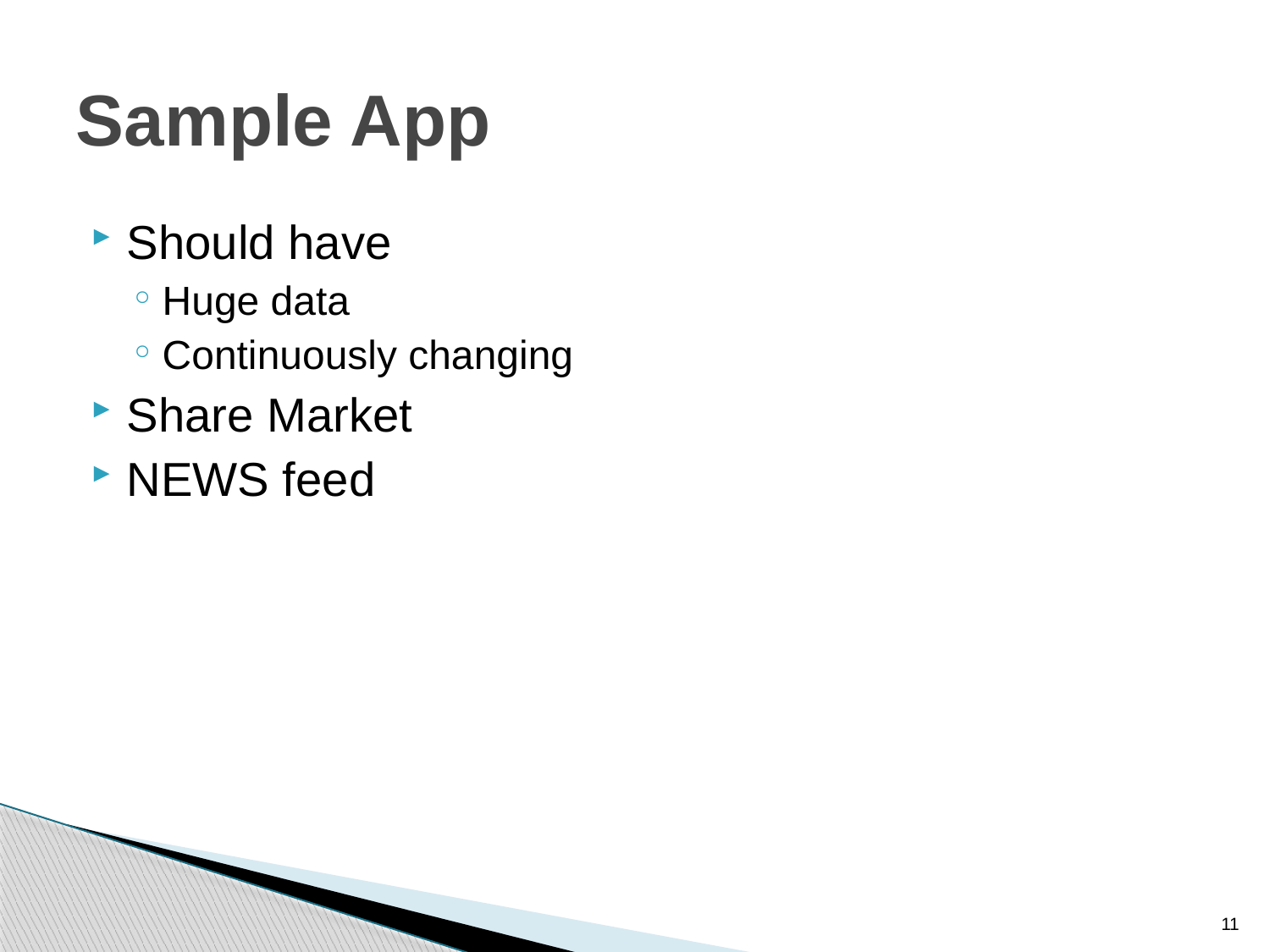

# Sample App
Should have
Huge data
Continuously changing
Share Market
NEWS feed

11